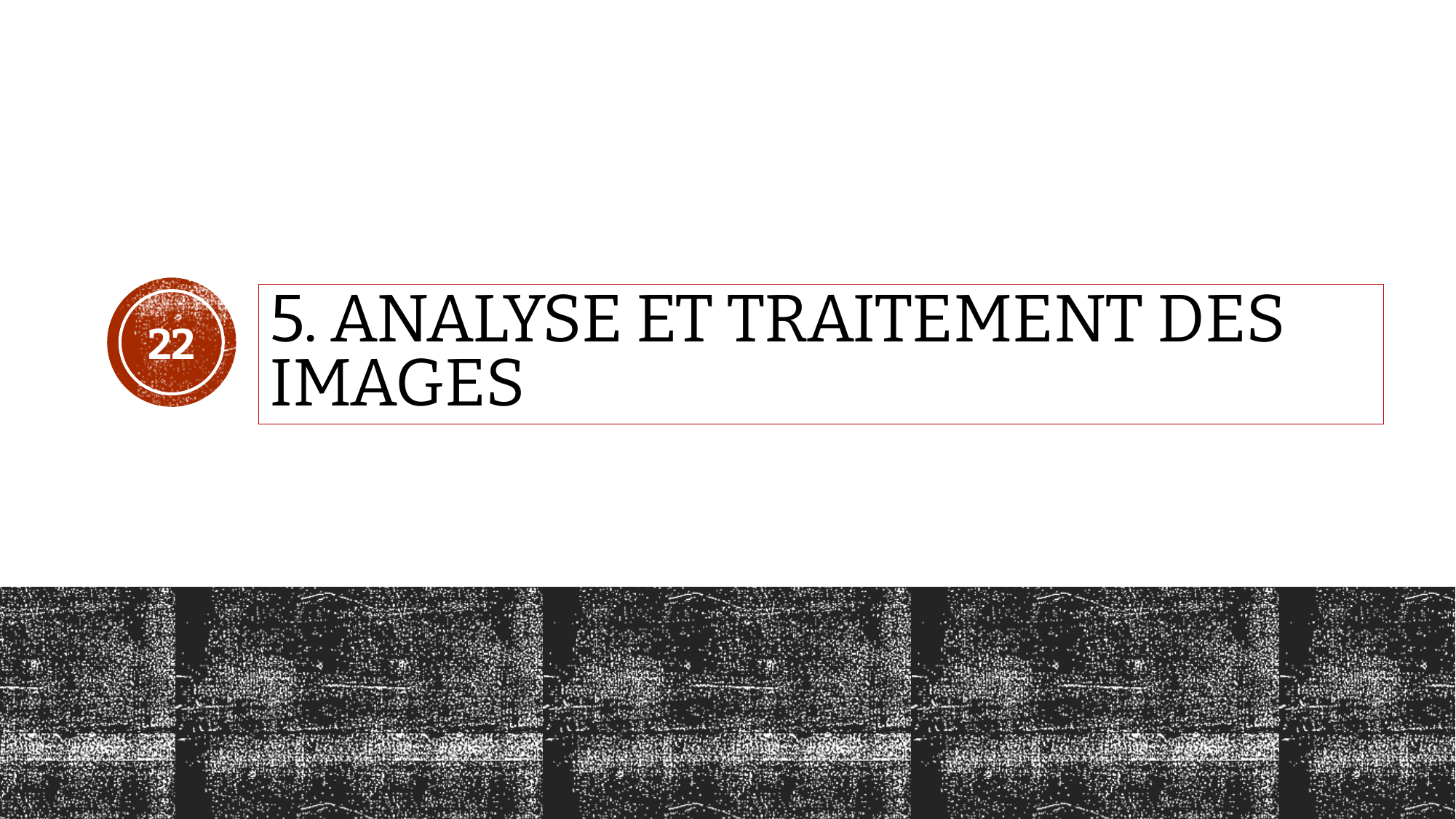

# 5. Analyse et traitement des images
22